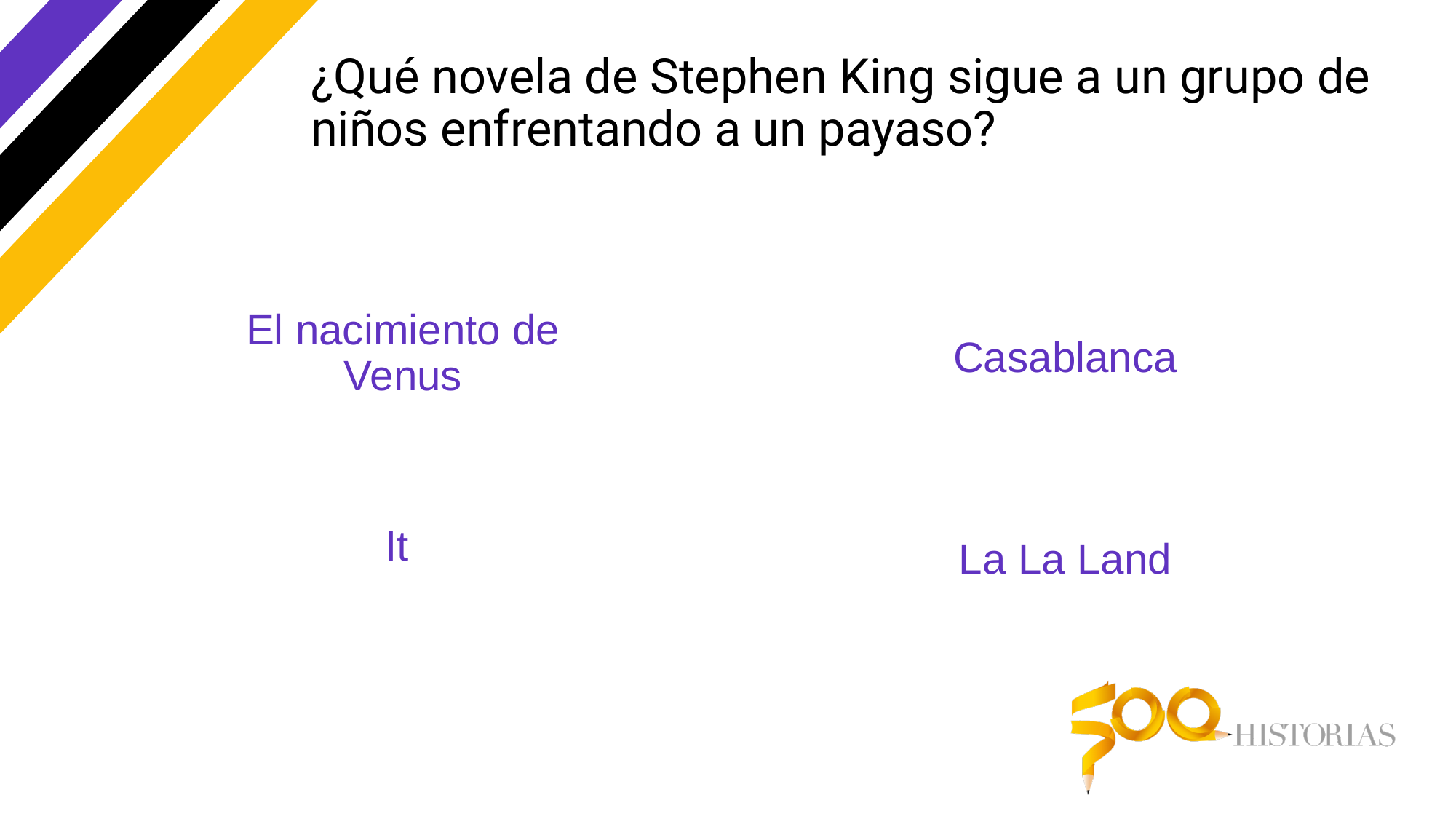

# ¿Qué novela de Stephen King sigue a un grupo de niños enfrentando a un payaso?
El nacimiento de Venus
Casablanca
It
La La Land